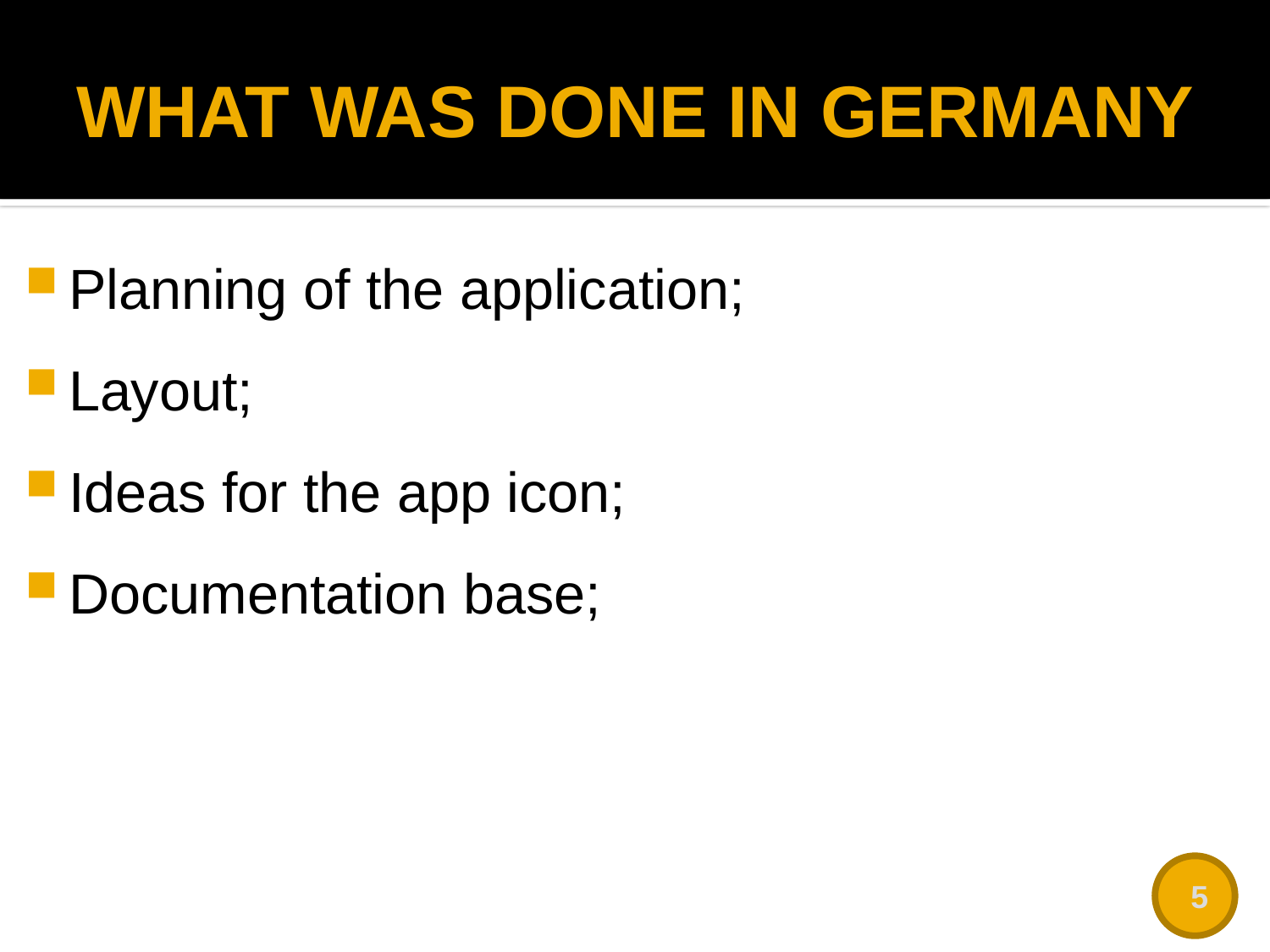

# WHAT WAS DONE IN GERMANY
Planning of the application;
Layout;
Ideas for the app icon;
Documentation base;
 5